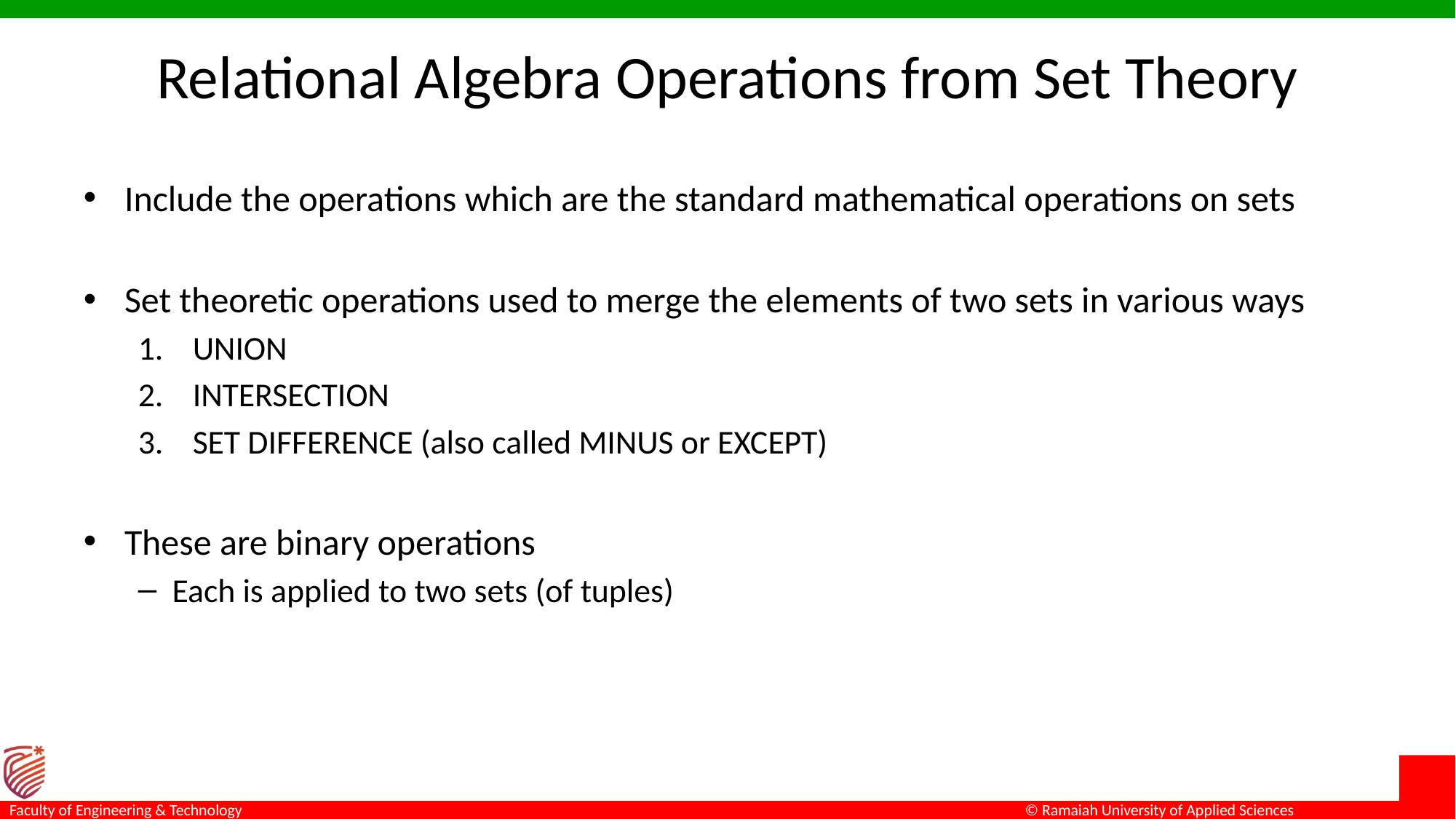

# Relational Algebra Operations from Set Theory
Include the operations which are the standard mathematical operations on sets

Set theoretic operations used to merge the elements of two sets in various ways
UNION
INTERSECTION
SET DIFFERENCE (also called MINUS or EXCEPT)

These are binary operations
Each is applied to two sets (of tuples)